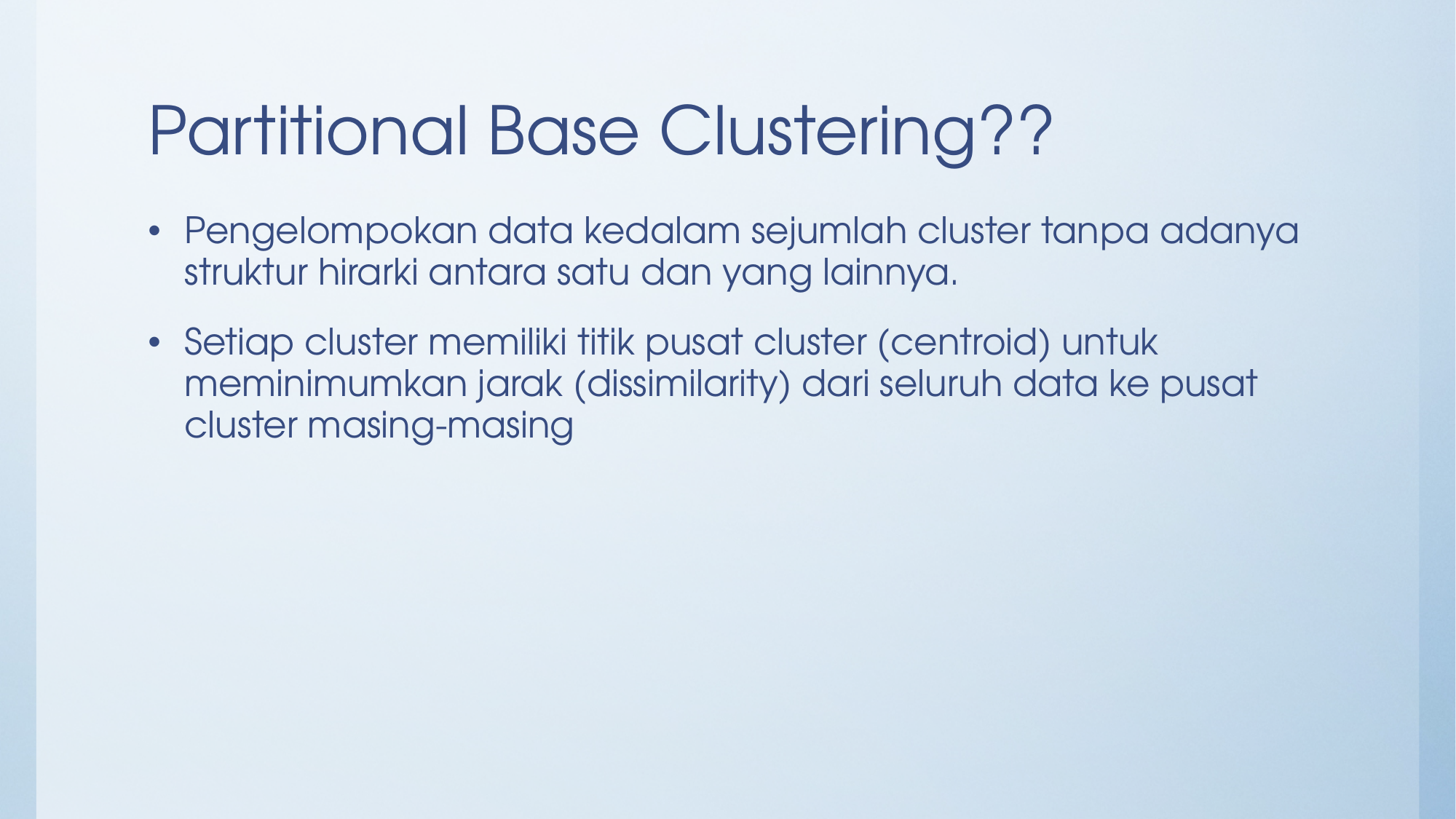

# Partitional Base Clustering??
Pengelompokan data kedalam sejumlah cluster tanpa adanya struktur hirarki antara satu dan yang lainnya.
Setiap cluster memiliki titik pusat cluster (centroid) untuk meminimumkan jarak (dissimilarity) dari seluruh data ke pusat cluster masing-masing